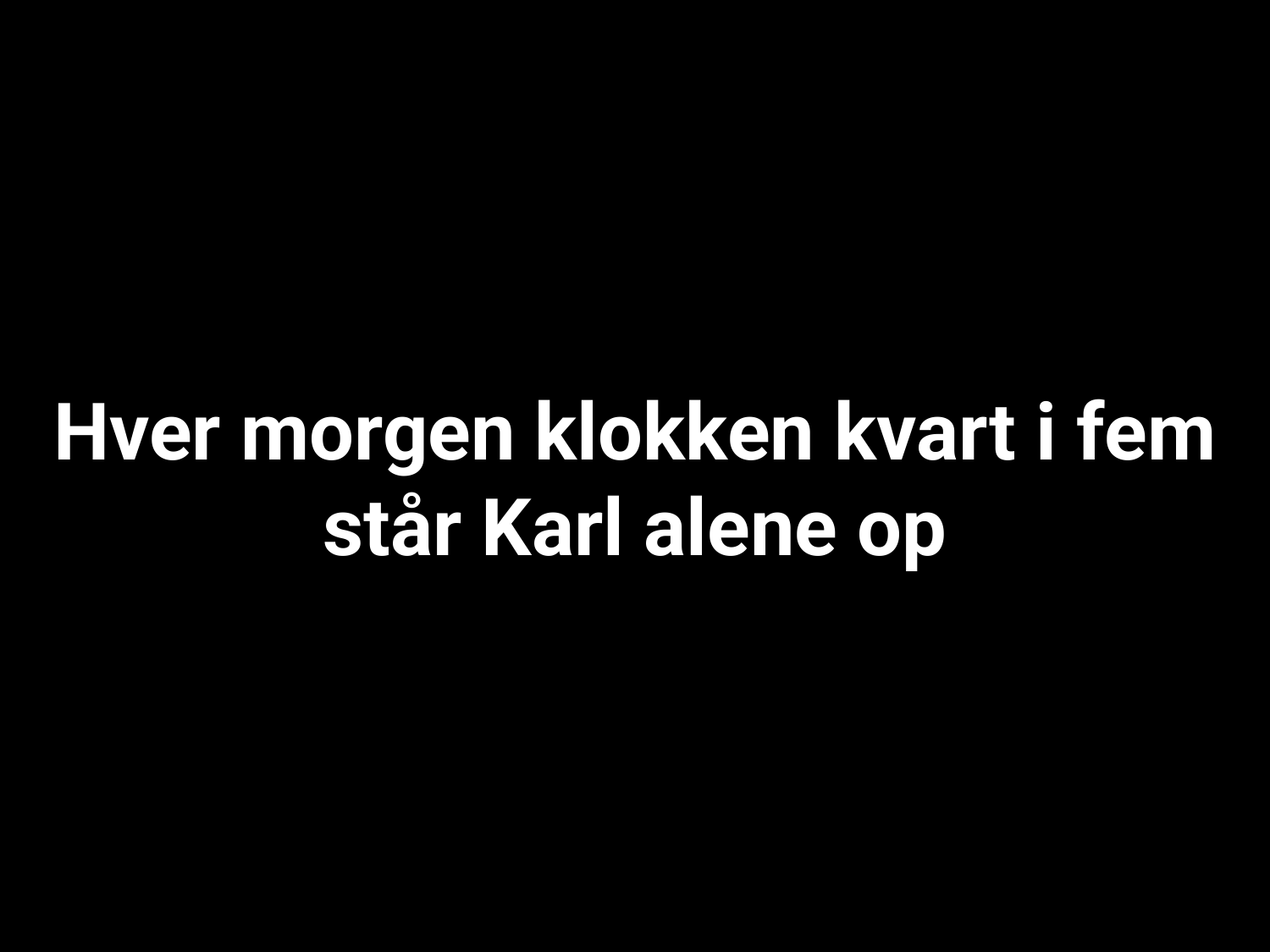

# Hver morgen klokken kvart i fem står Karl alene op